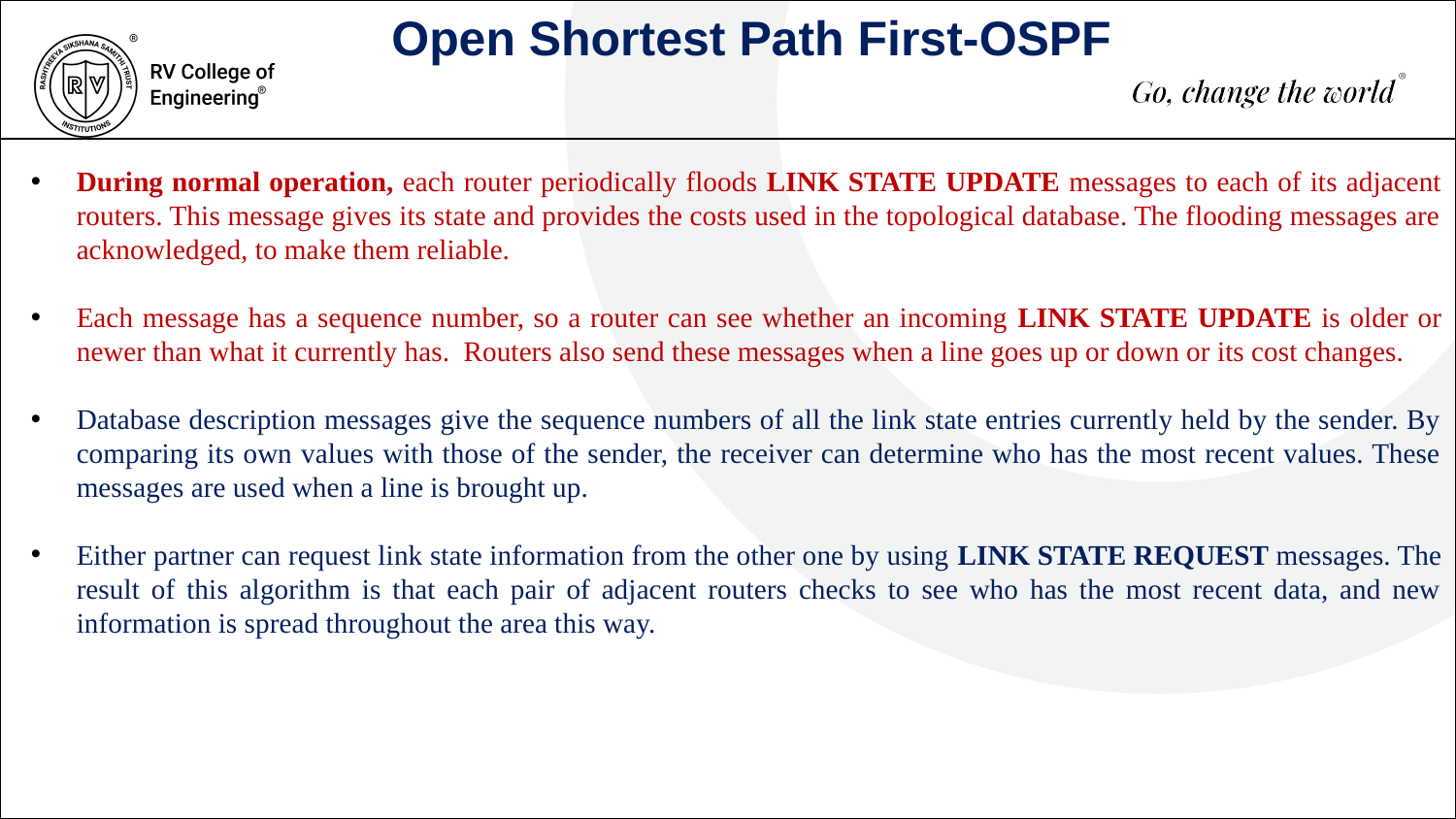

Open Shortest Path First-OSPF

During normal operation, each router periodically floods LINK STATE UPDATE messages to each of its adjacent routers. This message gives its state and provides the costs used in the topological database. The flooding messages are acknowledged, to make them reliable.

Each message has a sequence number, so a router can see whether an incoming LINK STATE UPDATE is older or newer than what it currently has.  Routers also send these messages when a line goes up or down or its cost changes.

Database description messages give the sequence numbers of all the link state entries currently held by the sender. By comparing its own values with those of the sender, the receiver can determine who has the most recent values. These messages are used when a line is brought up.

Either partner can request link state information from the other one by using LINK STATE REQUEST messages. The result of this algorithm is that each pair of adjacent routers checks to see who has the most recent data, and new information is spread throughout the area this way.